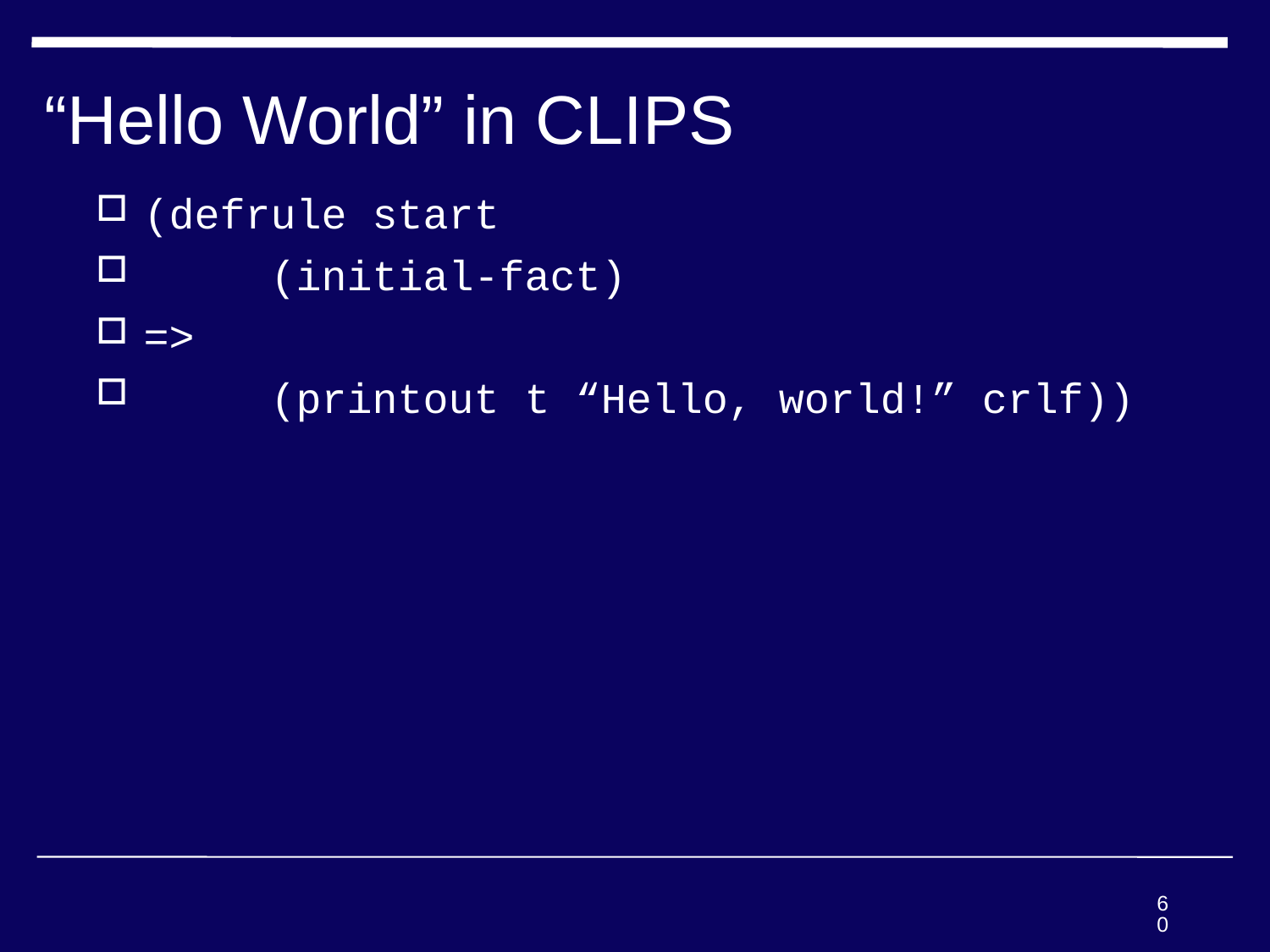

# “Hello World” in CLIPS
(defrule start
	(initial-fact)
=>
	(printout t “Hello, world!” crlf))

60